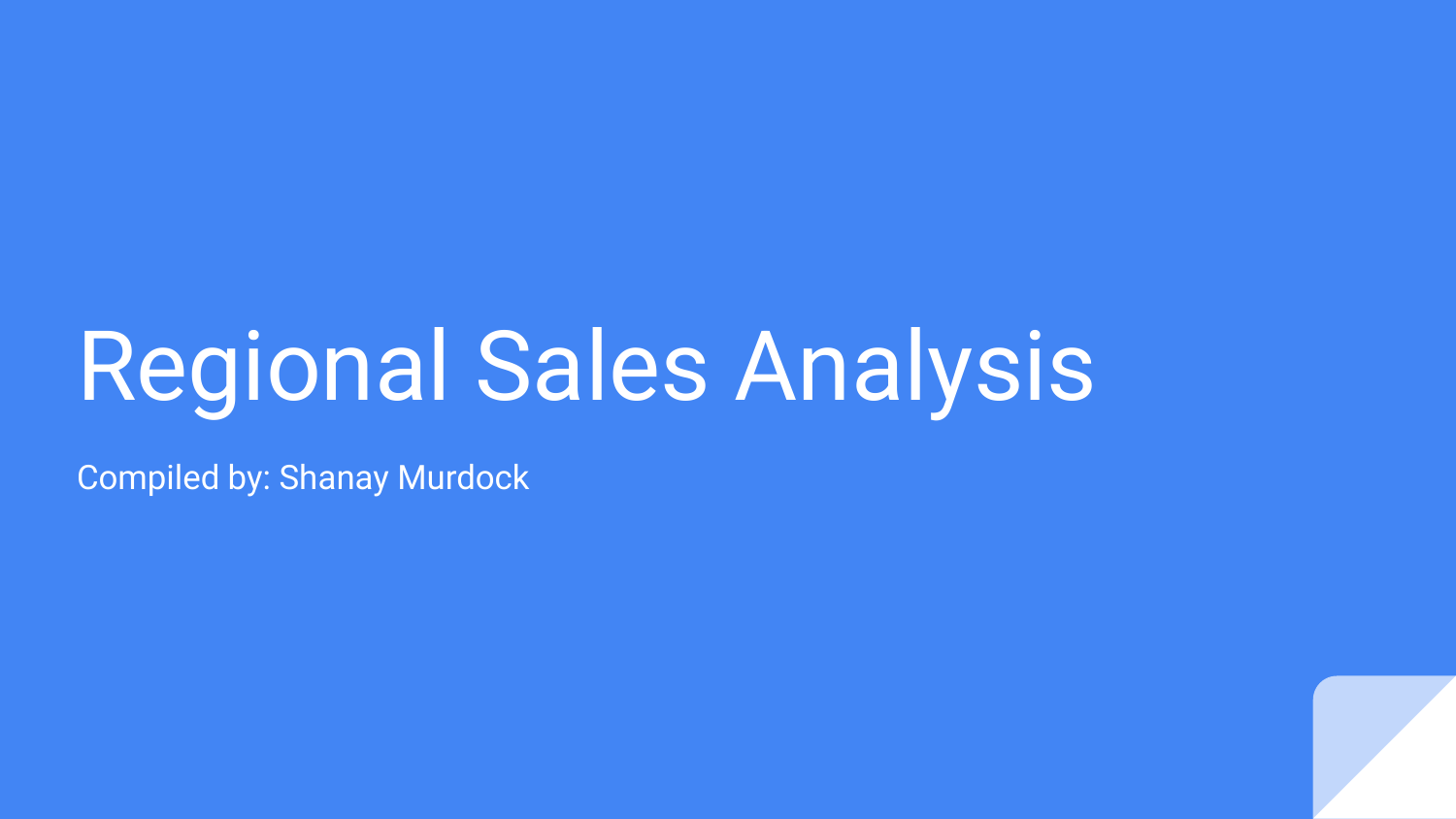

# Regional Sales Analysis
Compiled by: Shanay Murdock